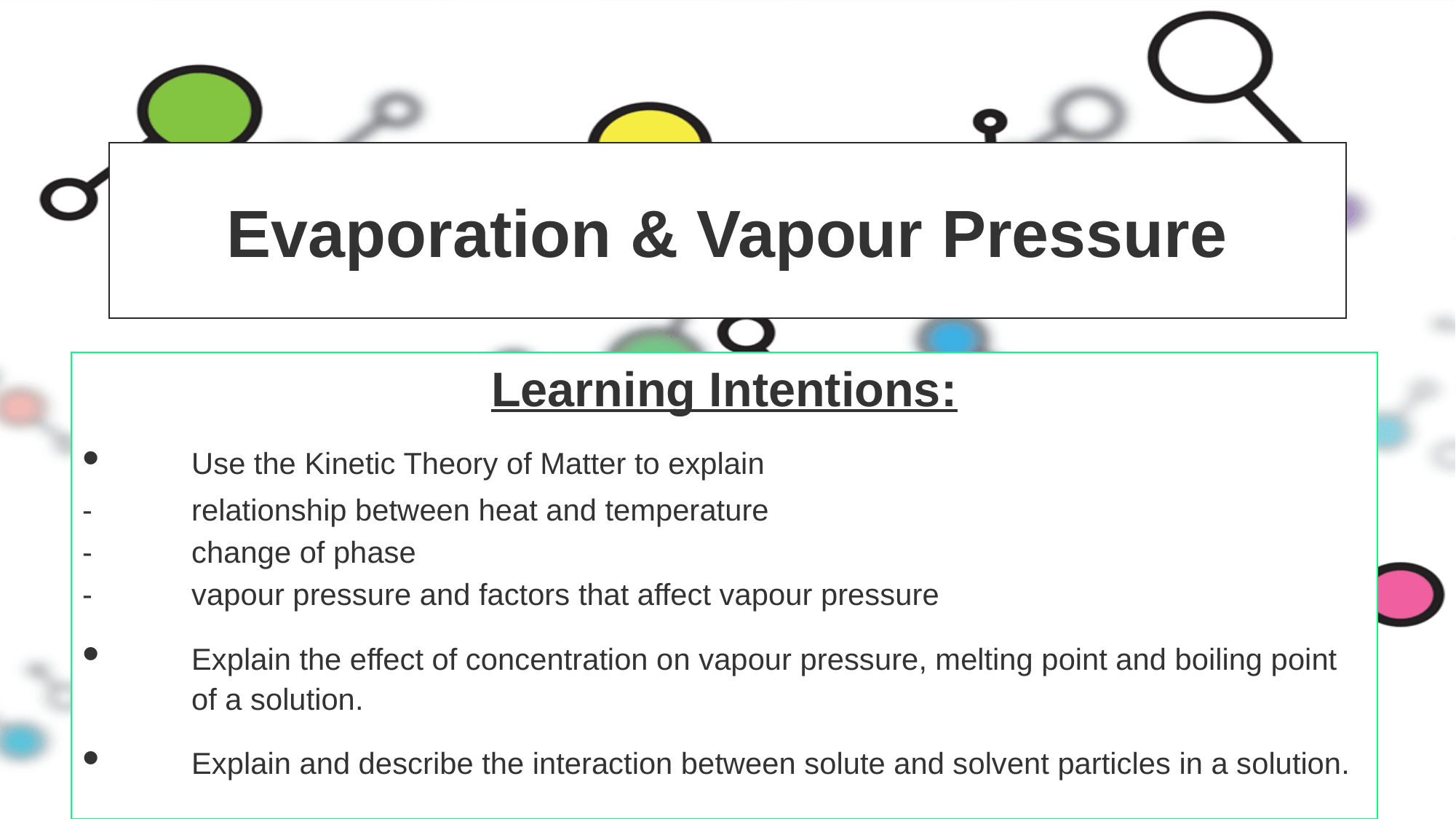

# Evaporation & Vapour Pressure
Learning Intentions:
•	Use the Kinetic Theory of Matter to explain
-	relationship between heat and temperature
-	change of phase
-	vapour pressure and factors that affect vapour pressure
• 	Explain the effect of concentration on vapour pressure, melting point and boiling point 	of a solution.
• 	Explain and describe the interaction between solute and solvent particles in a solution.